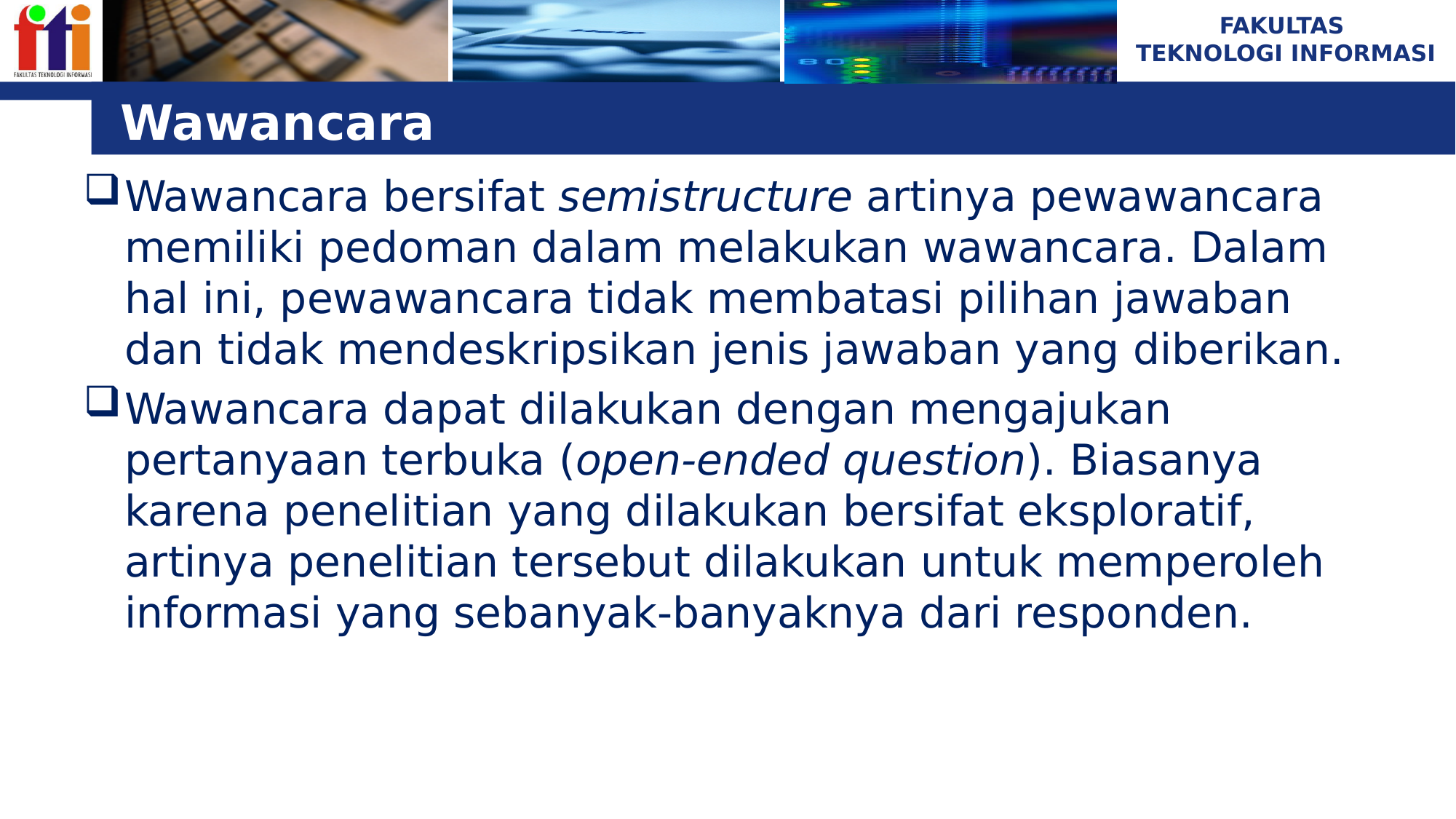

# Wawancara
Wawancara bersifat semistructure artinya pewawancara memiliki pedoman dalam melakukan wawancara. Dalam hal ini, pewawancara tidak membatasi pilihan jawaban dan tidak mendeskripsikan jenis jawaban yang diberikan.
Wawancara dapat dilakukan dengan mengajukan pertanyaan terbuka (open-ended question). Biasanya karena penelitian yang dilakukan bersifat eksploratif, artinya penelitian tersebut dilakukan untuk memperoleh informasi yang sebanyak-banyaknya dari responden.